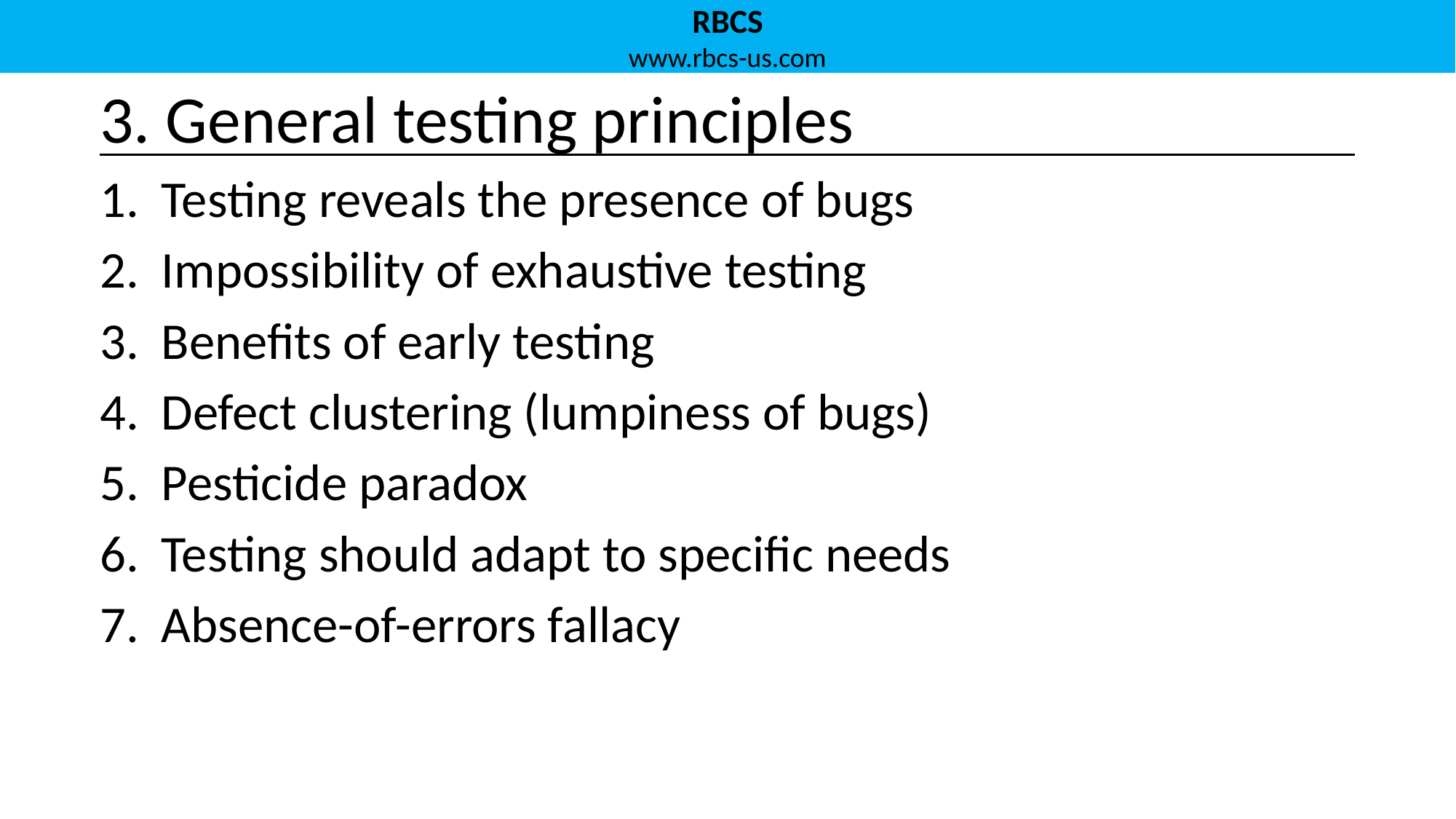

# 3. General testing principles
Testing reveals the presence of bugs
Impossibility of exhaustive testing
Benefits of early testing
Defect clustering (lumpiness of bugs)
Pesticide paradox
Testing should adapt to specific needs
Absence-of-errors fallacy